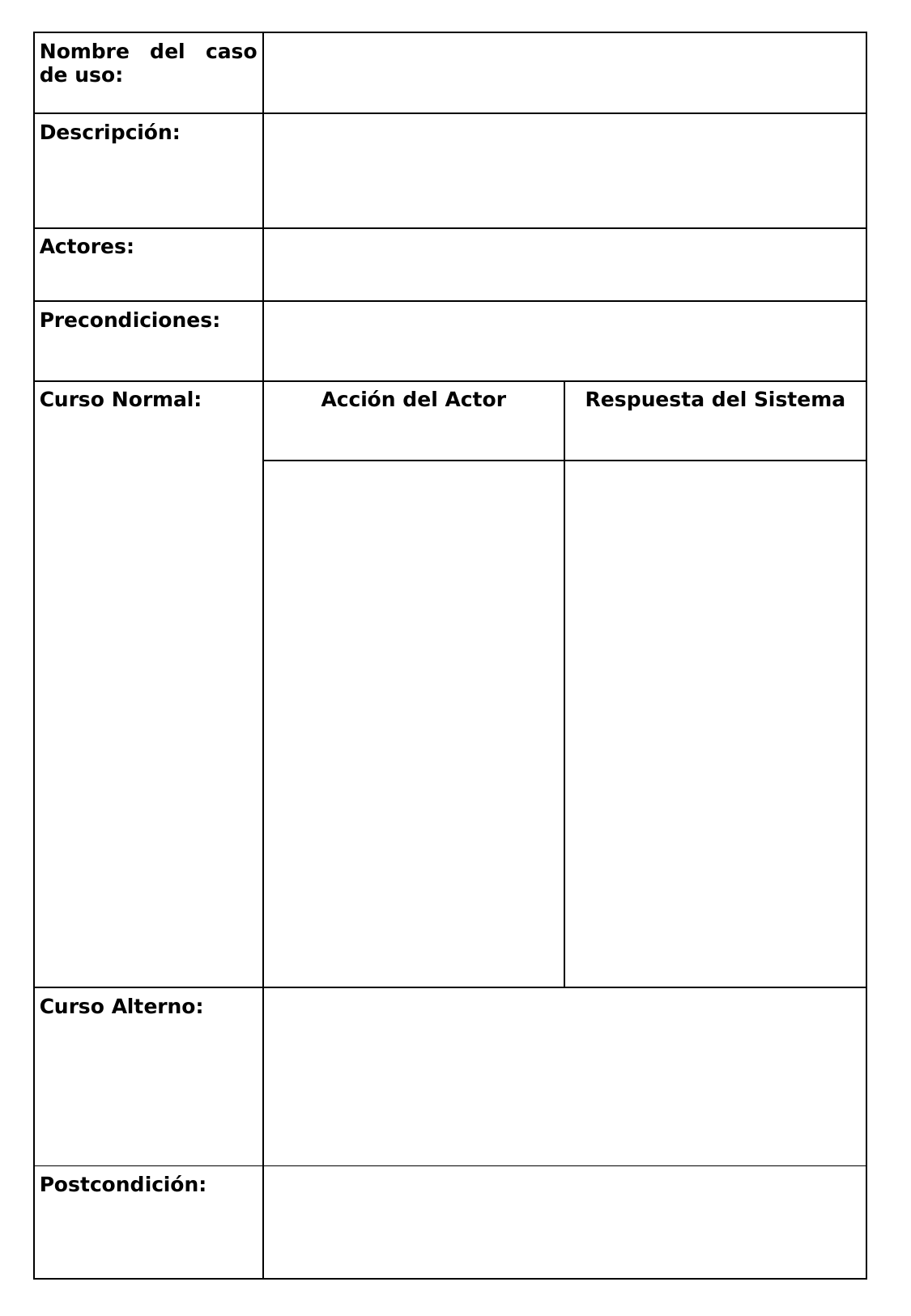

| Nombre del caso de uso: |  |  |
| --- | --- | --- |
| Descripción: |  |  |
| Actores: |  |  |
| Precondiciones: |  |  |
| Curso Normal: | Acción del Actor | Respuesta del Sistema |
|  |  |  |
| Curso Alterno: |  |  |
| Postcondición: |  |  |